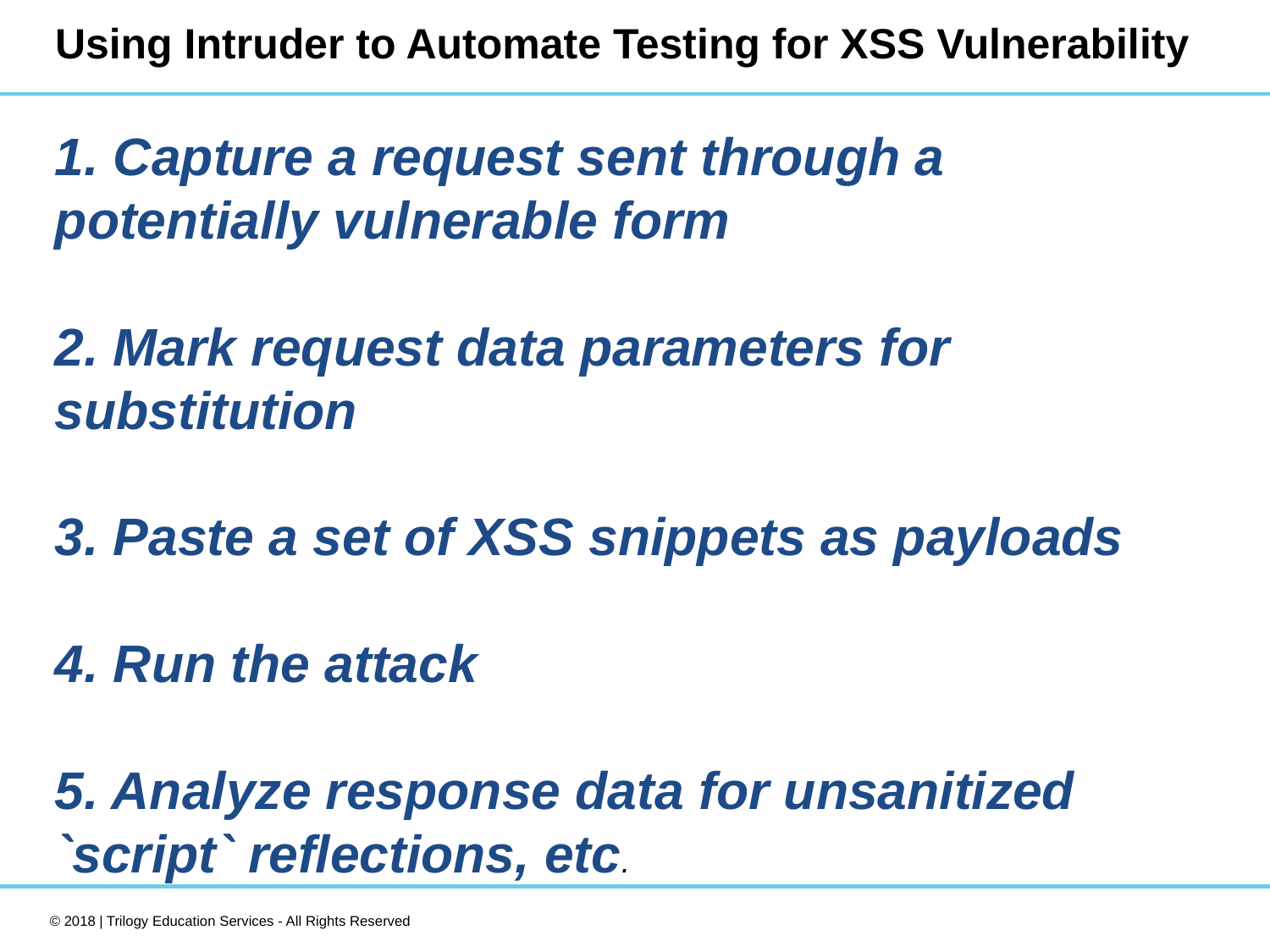

# Using Intruder to Automate Testing for XSS Vulnerability
1. Capture a request sent through a potentially vulnerable form
2. Mark request data parameters for substitution
3. Paste a set of XSS snippets as payloads
4. Run the attack
5. Analyze response data for unsanitized `script` reflections, etc.